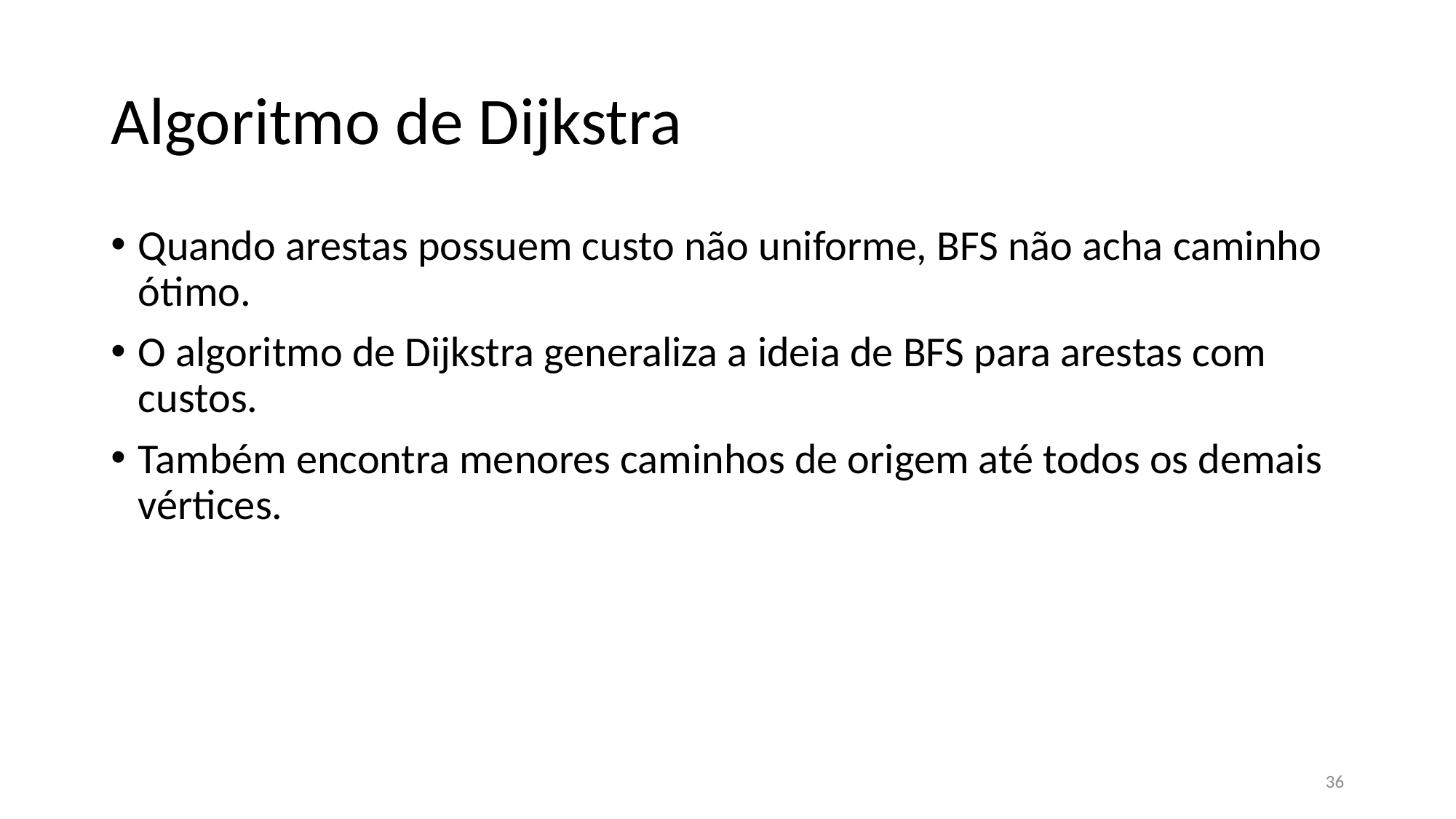

# Algoritmo de Dijkstra
Quando arestas possuem custo não uniforme, BFS não acha caminho ótimo.
O algoritmo de Dijkstra generaliza a ideia de BFS para arestas com custos.
Também encontra menores caminhos de origem até todos os demais vértices.

36